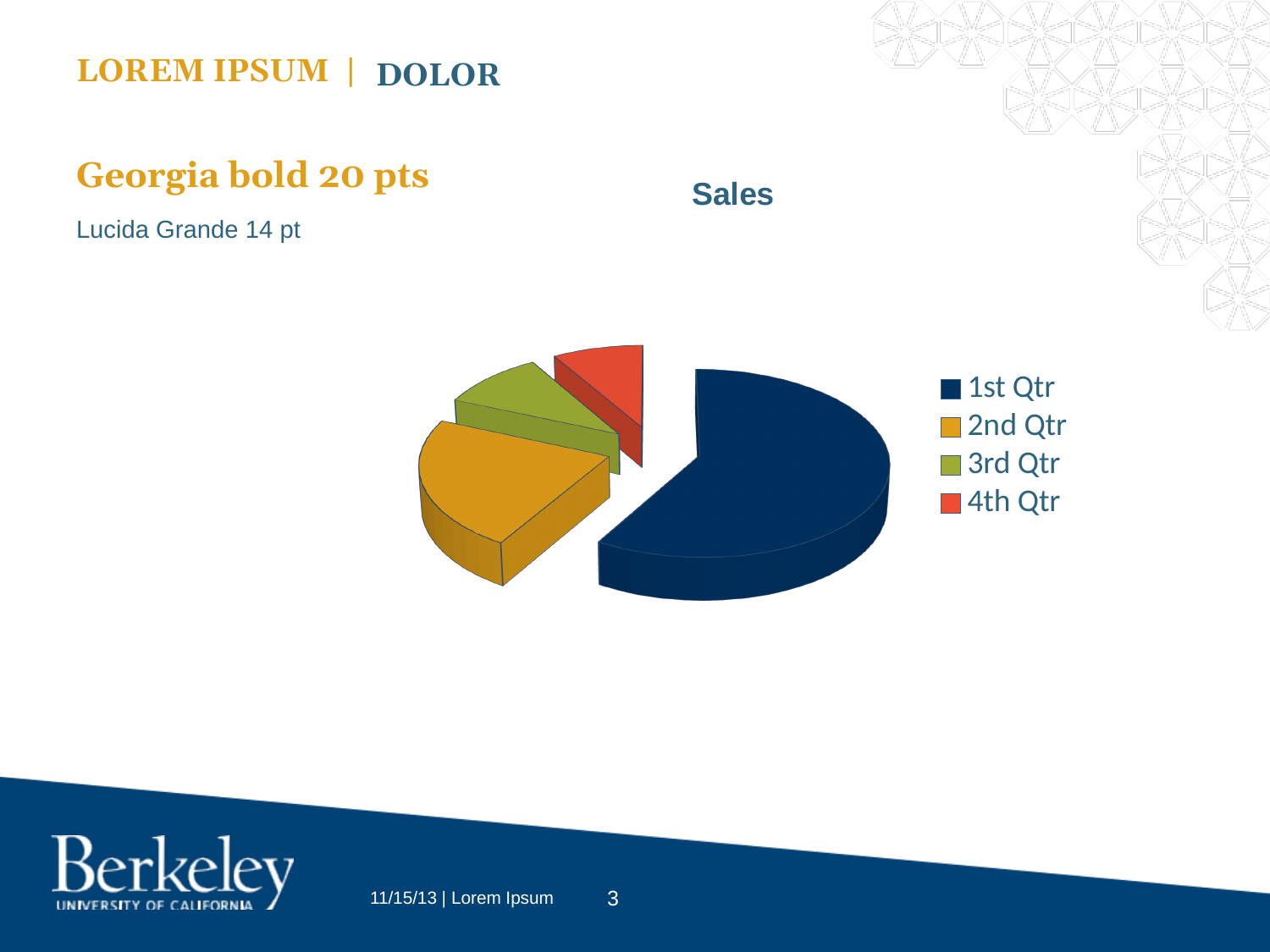

LOREM IPSUM  |
DOLOR
# Georgia bold 20 pts

[unsupported chart]

Lucida Grande 14 pt